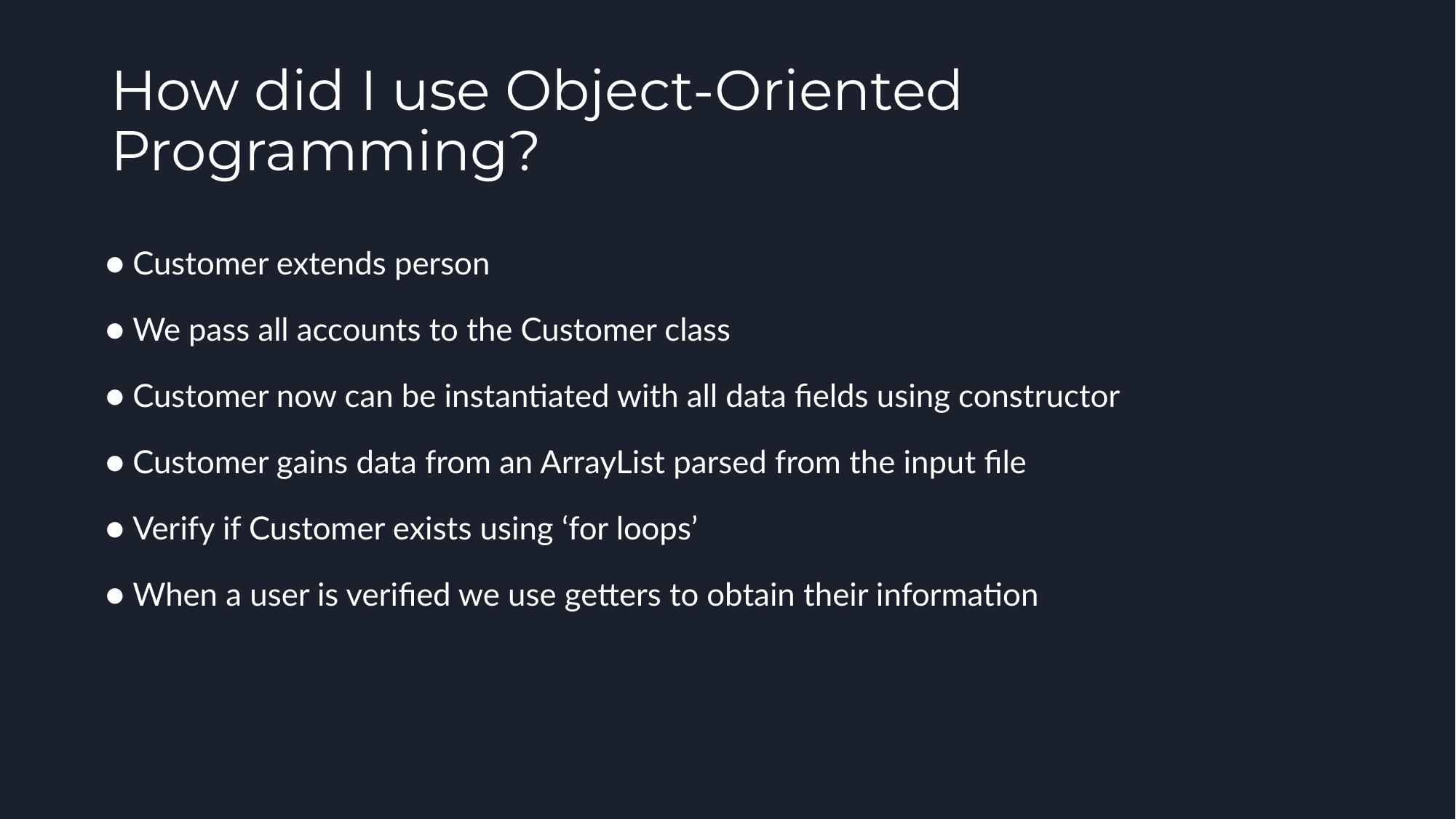

# How did I use Object-Oriented Programming?

Customer extends person
We pass all accounts to the Customer class
Customer now can be instantiated with all data fields using constructor
Customer gains data from an ArrayList parsed from the input file
Verify if Customer exists using ‘for loops’
When a user is verified we use getters to obtain their information